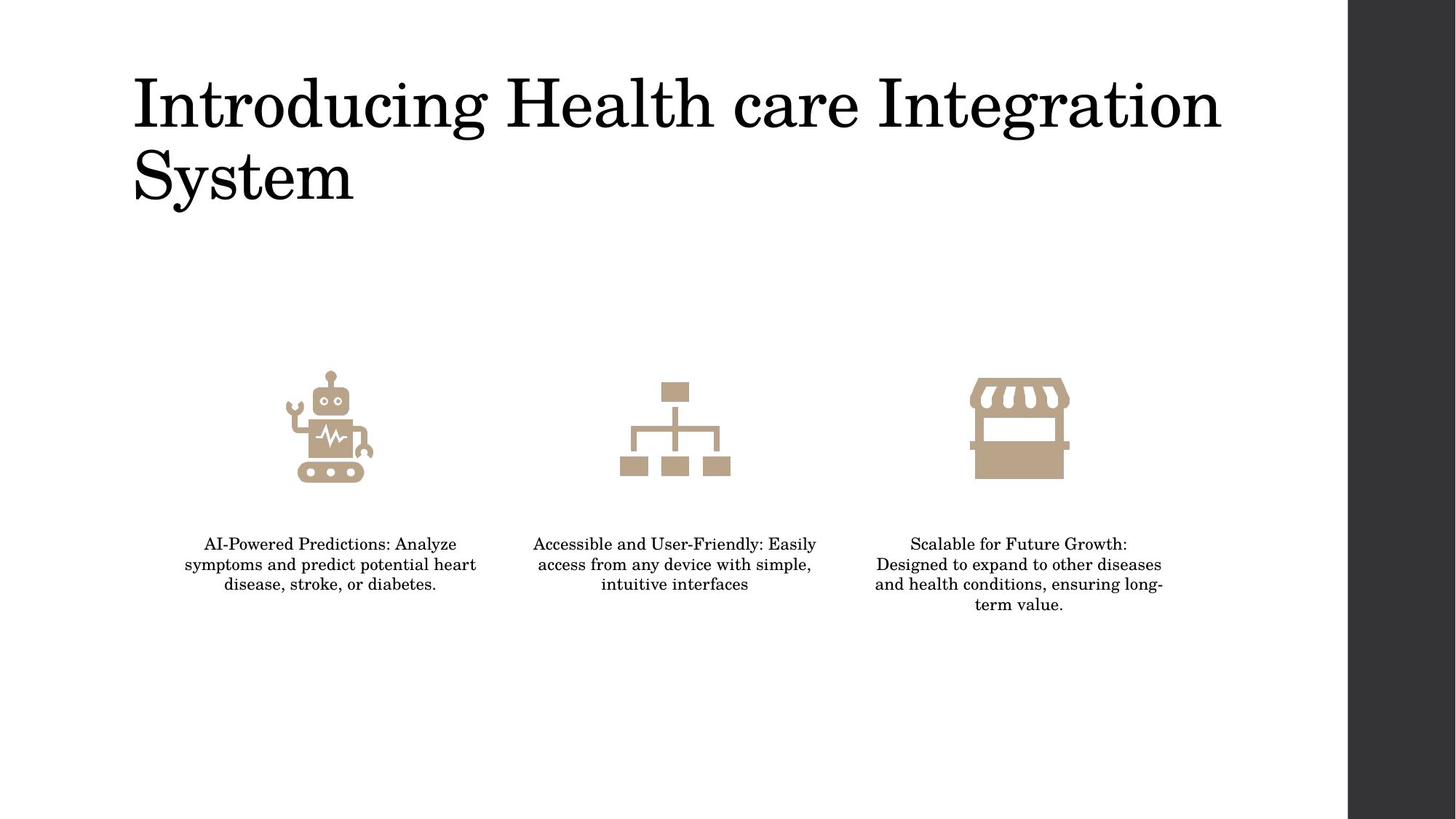

# Introducing Health care Integration System
AI-Powered Predictions: Analyze symptoms and predict potential heart disease, stroke, or diabetes.
Accessible and User-Friendly: Easily access from any device with simple, intuitive interfaces
Scalable for Future Growth: Designed to expand to other diseases and health conditions, ensuring long-term value.